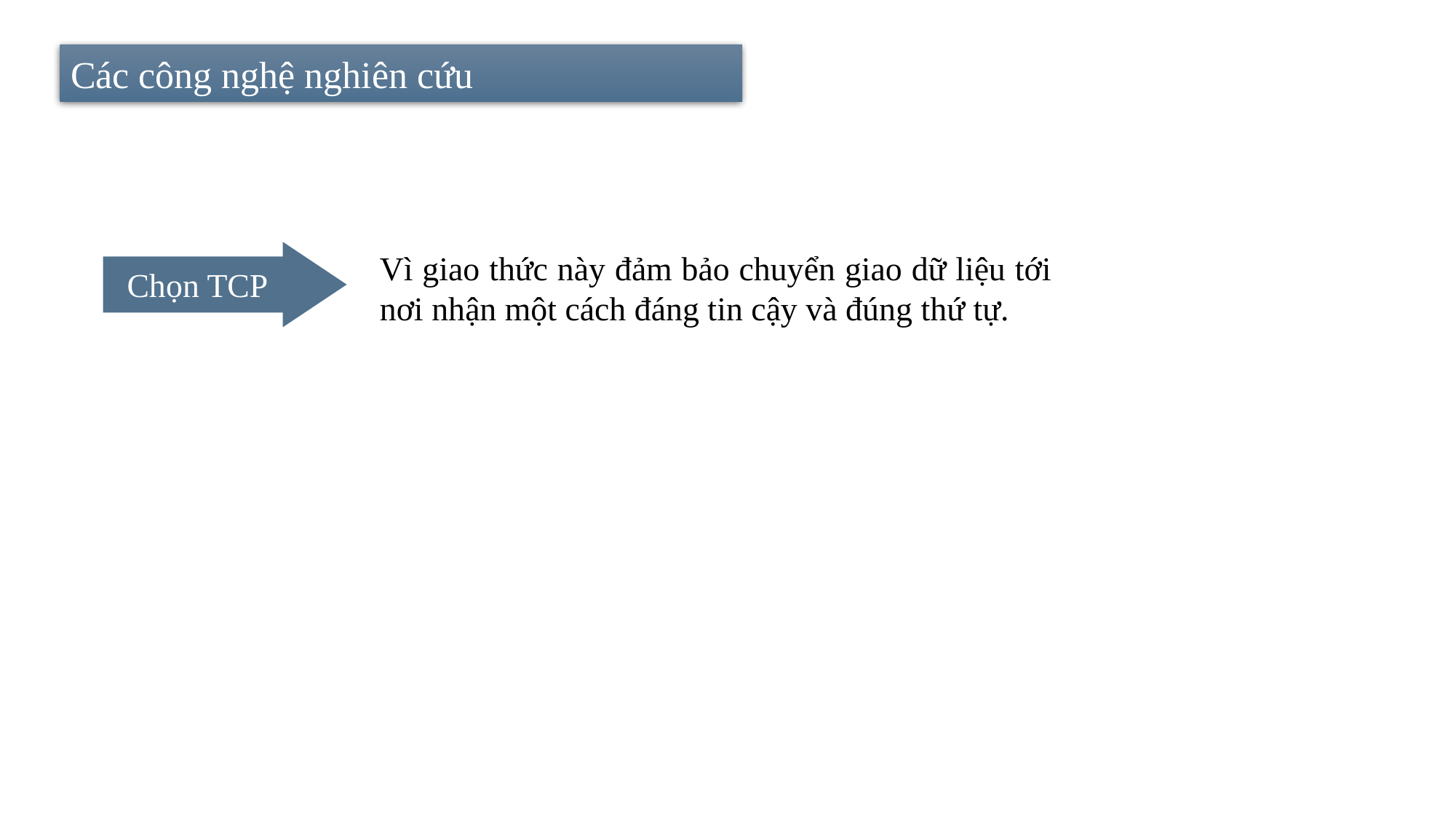

Các công nghệ nghiên cứu

Vì giao thức này đảm bảo chuyển giao dữ liệu tới nơi nhận một cách đáng tin cậy và đúng thứ tự.

Chọn TCP